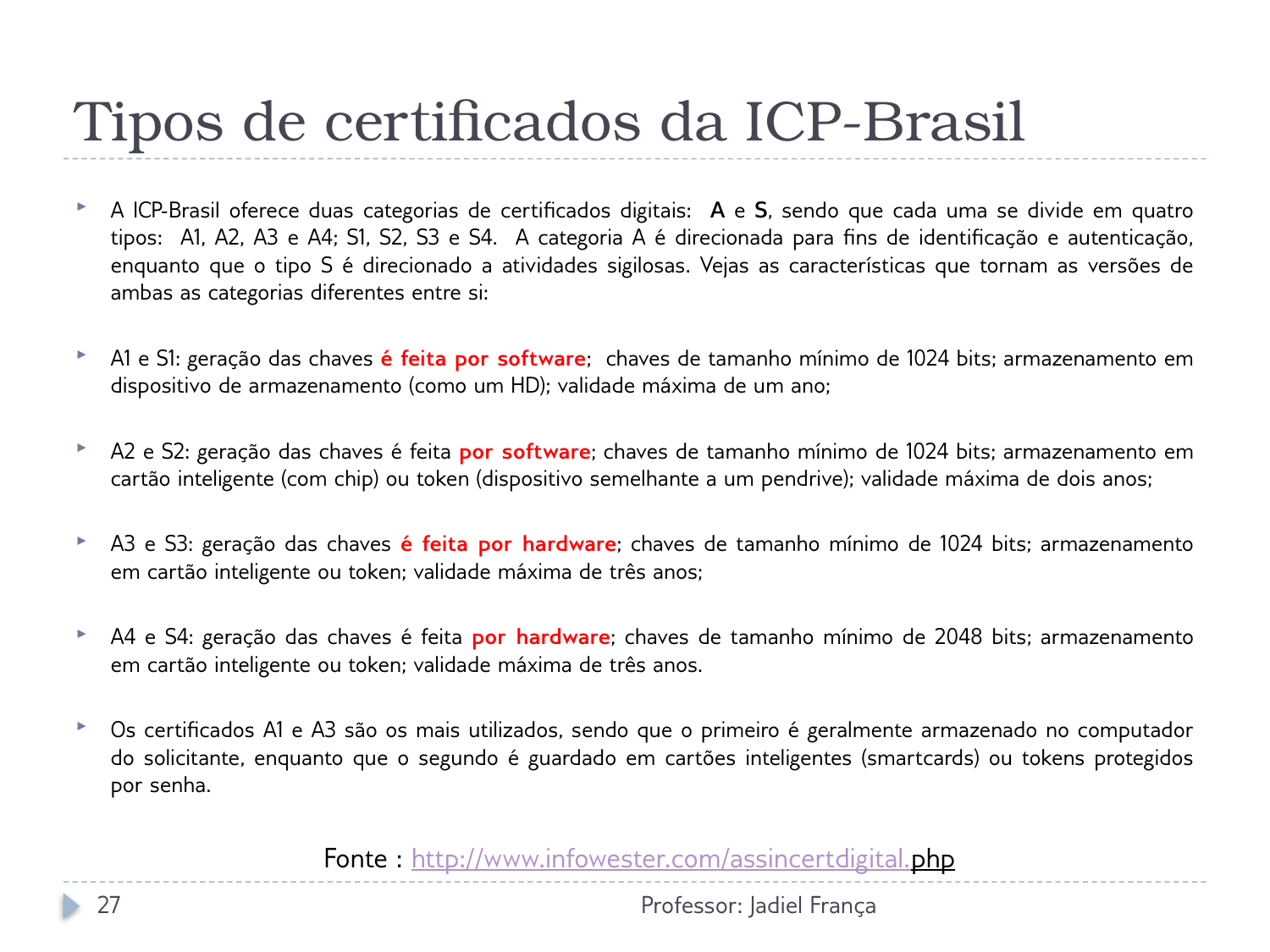

# Tipos de certificados da ICP-Brasil
A ICP-Brasil oferece duas categorias de certificados digitais:  A e S, sendo que cada uma se divide em quatro tipos:  A1, A2, A3 e A4; S1, S2, S3 e S4.  A categoria A é direcionada para fins de identificação e autenticação, enquanto que o tipo S é direcionado a atividades sigilosas. Vejas as características que tornam as versões de ambas as categorias diferentes entre si:

A1 e S1: geração das chaves é feita por software;  chaves de tamanho mínimo de 1024 bits; armazenamento em dispositivo de armazenamento (como um HD); validade máxima de um ano;

A2 e S2: geração das chaves é feita por software; chaves de tamanho mínimo de 1024 bits; armazenamento em cartão inteligente (com chip) ou token (dispositivo semelhante a um pendrive); validade máxima de dois anos;

A3 e S3: geração das chaves é feita por hardware; chaves de tamanho mínimo de 1024 bits; armazenamento em cartão inteligente ou token; validade máxima de três anos;

A4 e S4: geração das chaves é feita por hardware; chaves de tamanho mínimo de 2048 bits; armazenamento em cartão inteligente ou token; validade máxima de três anos.

Os certificados A1 e A3 são os mais utilizados, sendo que o primeiro é geralmente armazenado no computador do solicitante, enquanto que o segundo é guardado em cartões inteligentes (smartcards) ou tokens protegidos por senha.
Fonte : http://www.infowester.com/assincertdigital.php
27
Professor: Jadiel França